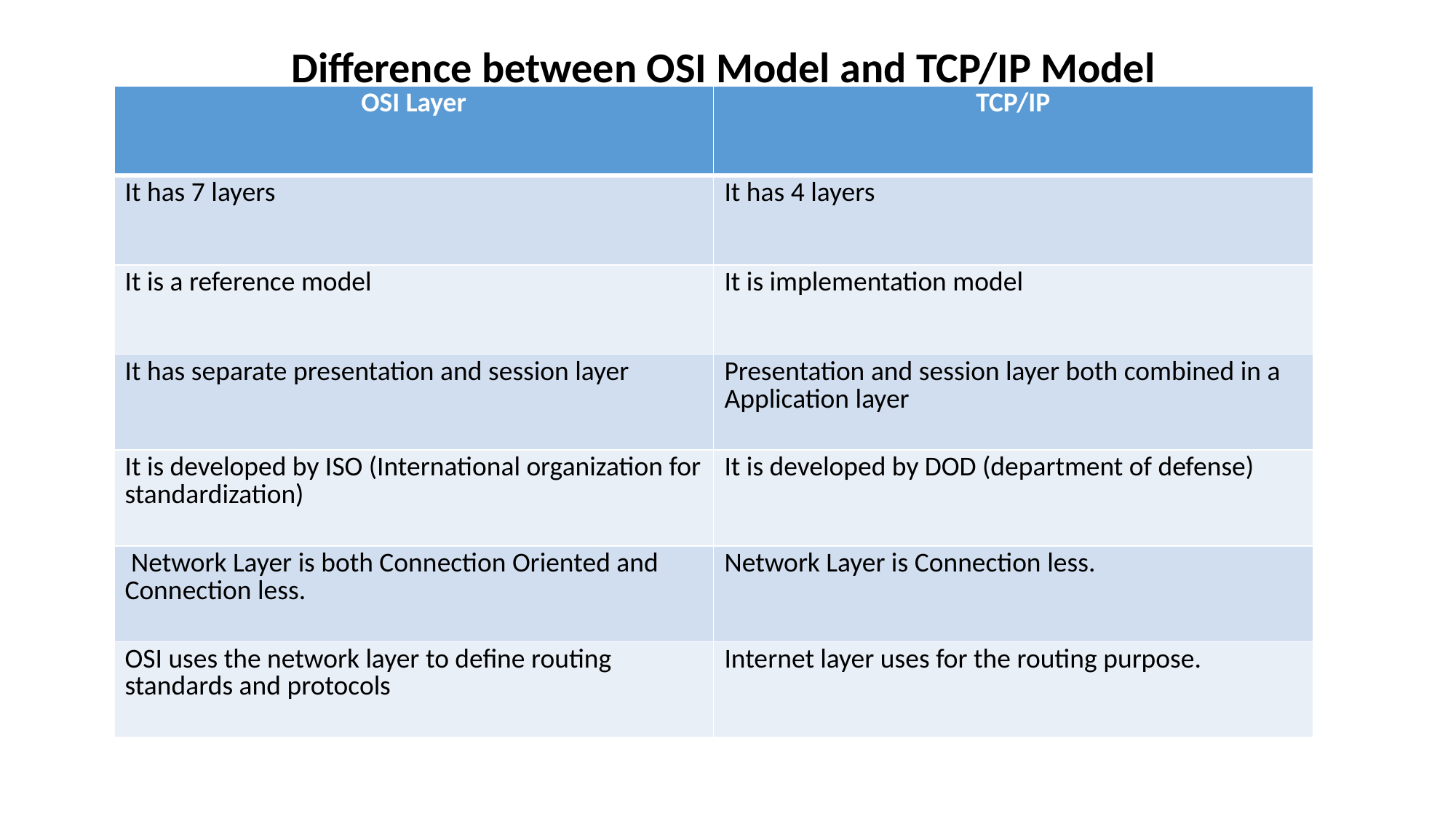

Difference between OSI Model and TCP/IP Model

| OSI Layer | TCP/IP |
| --- | --- |
| It has 7 layers | It has 4 layers |
| It is a reference model | It is implementation model |
| It has separate presentation and session layer | Presentation and session layer both combined in a Application layer |
| It is developed by ISO (International organization for standardization) | It is developed by DOD (department of defense) |
| Network Layer is both Connection Oriented and Connection less. | Network Layer is Connection less. |
| OSI uses the network layer to define routing standards and protocols | Internet layer uses for the routing purpose. |